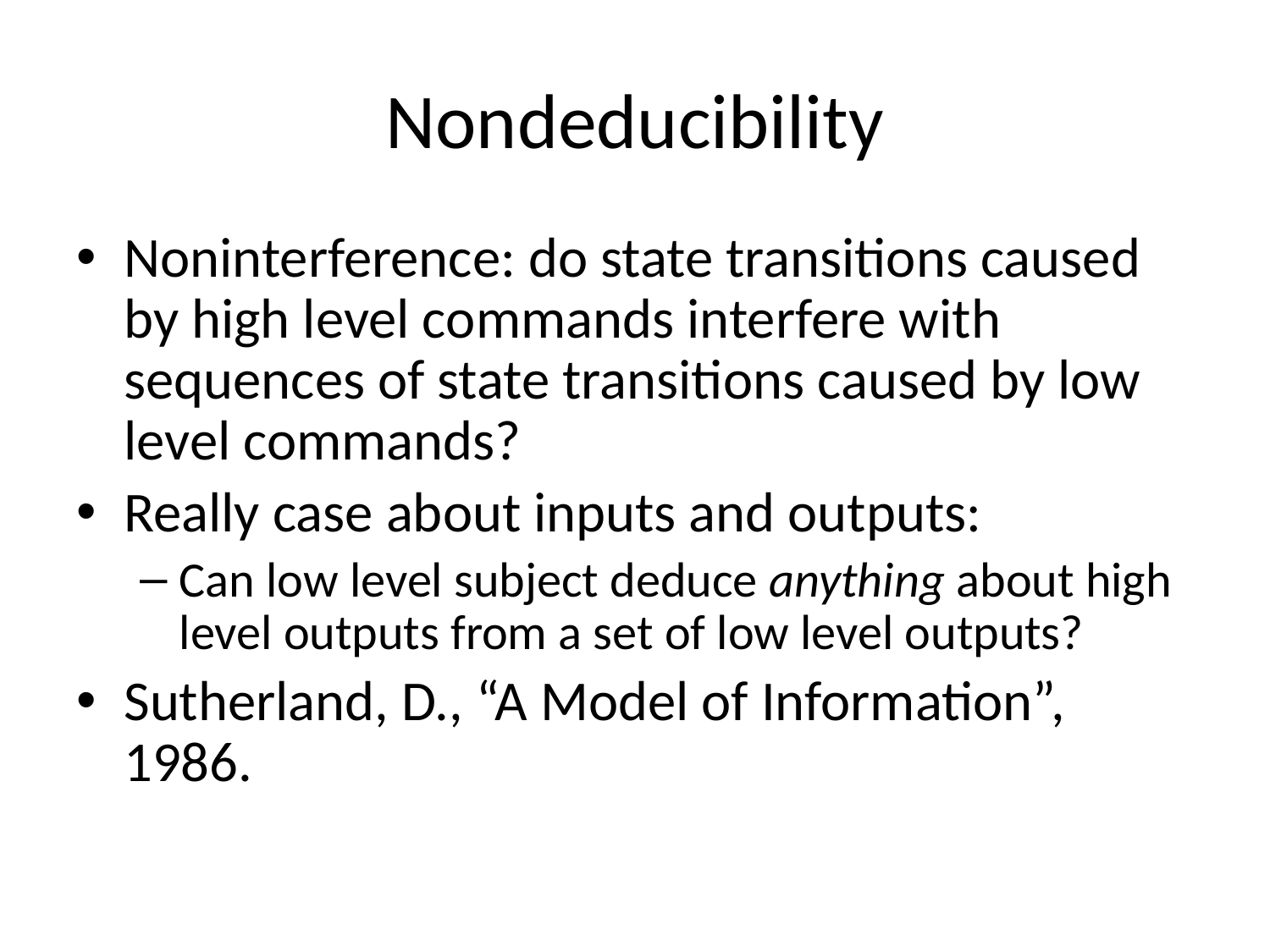

# Nondeducibility
Noninterference: do state transitions caused by high level commands interfere with sequences of state transitions caused by low level commands?
Really case about inputs and outputs:
Can low level subject deduce anything about high level outputs from a set of low level outputs?
Sutherland, D., “A Model of Information”, 1986.